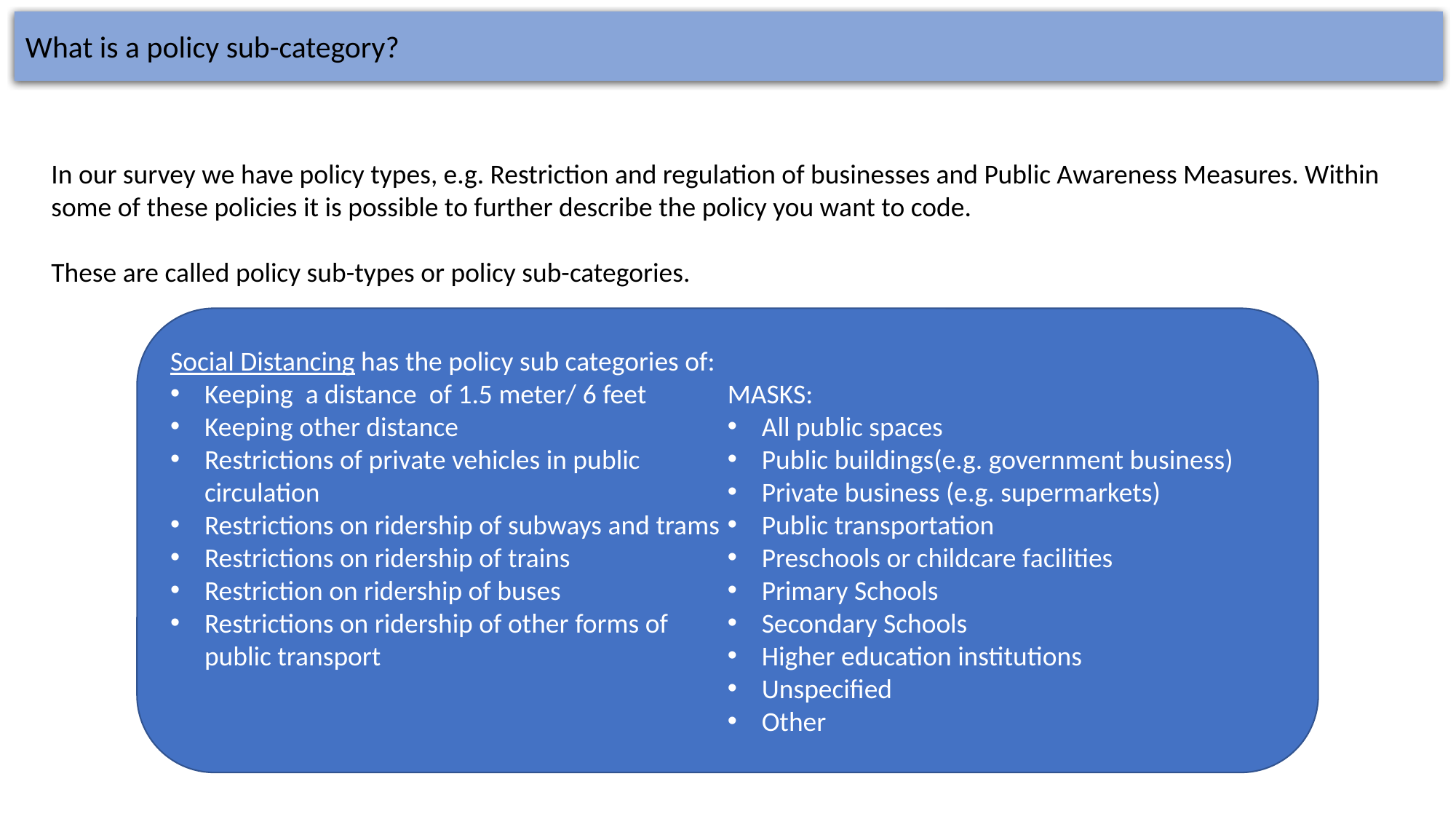

What is a policy sub-category?
In our survey we have policy types, e.g. Restriction and regulation of businesses and Public Awareness Measures. Within some of these policies it is possible to further describe the policy you want to code.

These are called policy sub-types or policy sub-categories.

Social Distancing has the policy sub categories of:
Keeping  a distance  of 1.5 meter/ 6 feet
Keeping other distance
Restrictions of private vehicles in public circulation
Restrictions on ridership of subways and trams
Restrictions on ridership of trains
Restriction on ridership of buses
Restrictions on ridership of other forms of public transport

MASKS:
All public spaces
Public buildings(e.g. government business)
Private business (e.g. supermarkets)
Public transportation
Preschools or childcare facilities
Primary Schools
Secondary Schools
Higher education institutions
Unspecified
Other